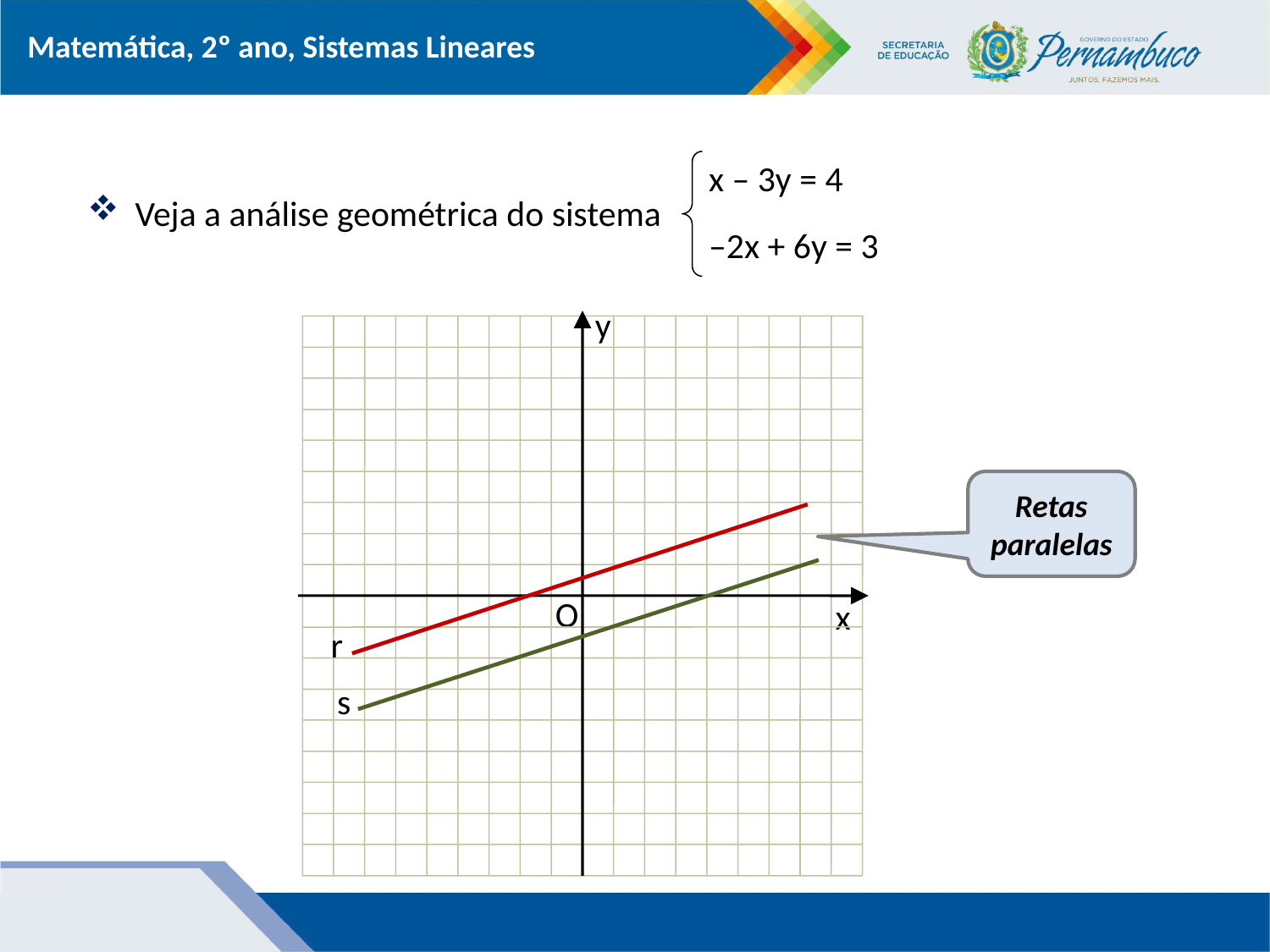

x – 3y = 4

Veja a análise geométrica do sistema
–2x + 6y = 3
y

O
x
Retas paralelas

r
s